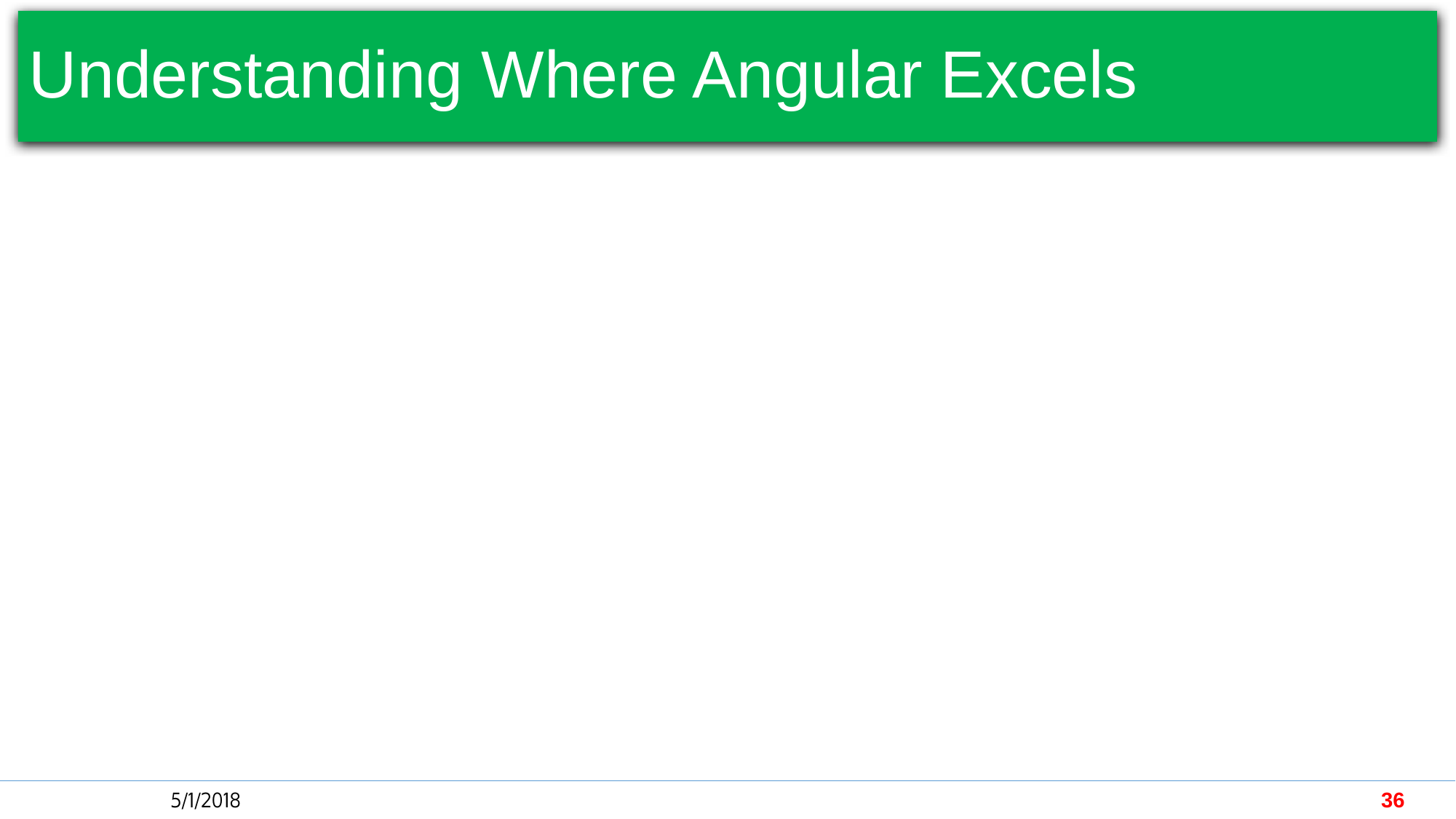

# Understanding Where Angular Excels

5/1/2018
36